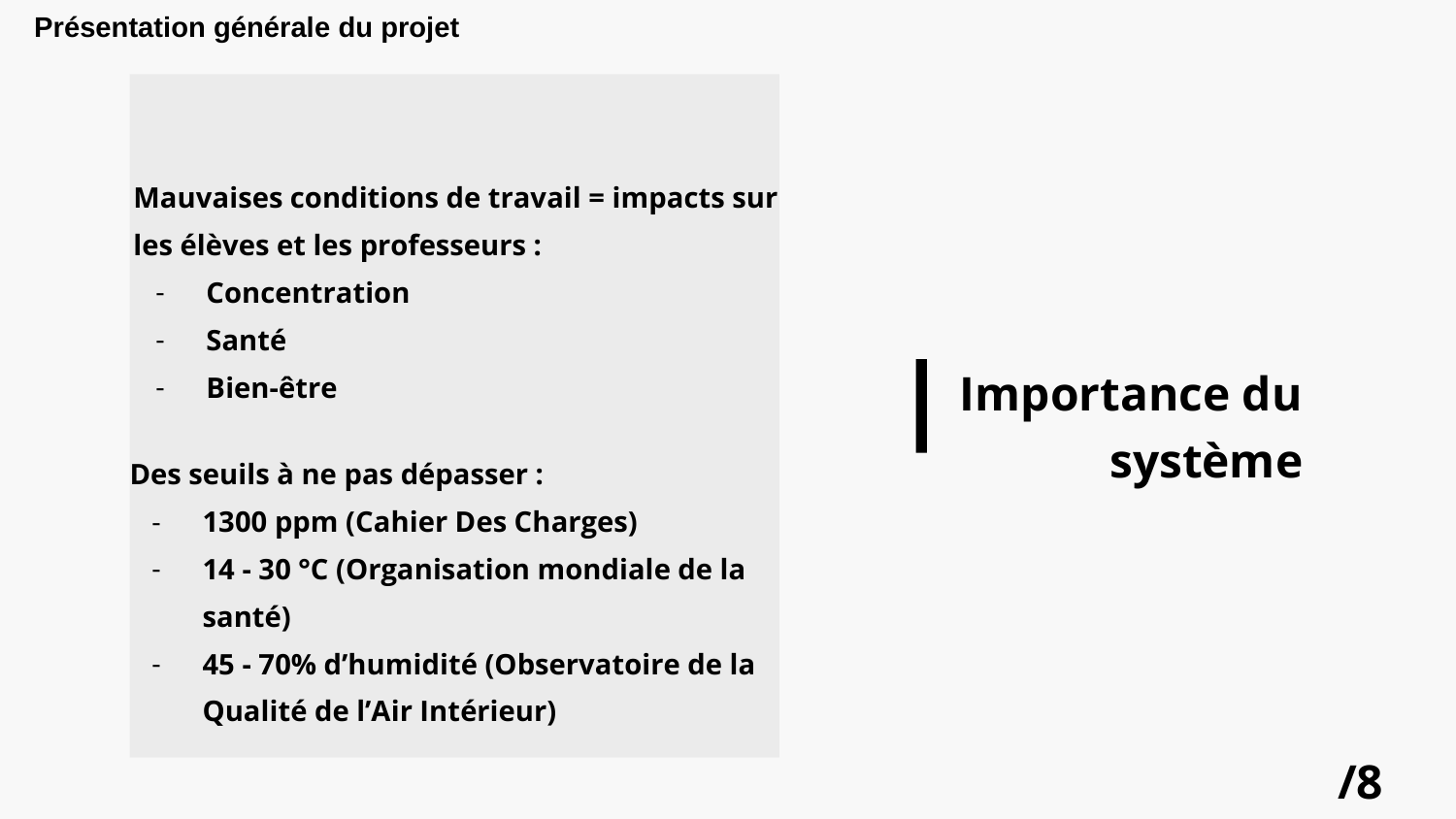

Présentation générale du projet

Mauvaises conditions de travail = impacts sur les élèves et les professeurs :
Concentration
Santé
Bien-être
Importance du système

Des seuils à ne pas dépasser :
1300 ppm (Cahier Des Charges)
14 - 30 °C (Organisation mondiale de la santé)
45 - 70% d’humidité (Observatoire de la Qualité de l’Air Intérieur)
/8